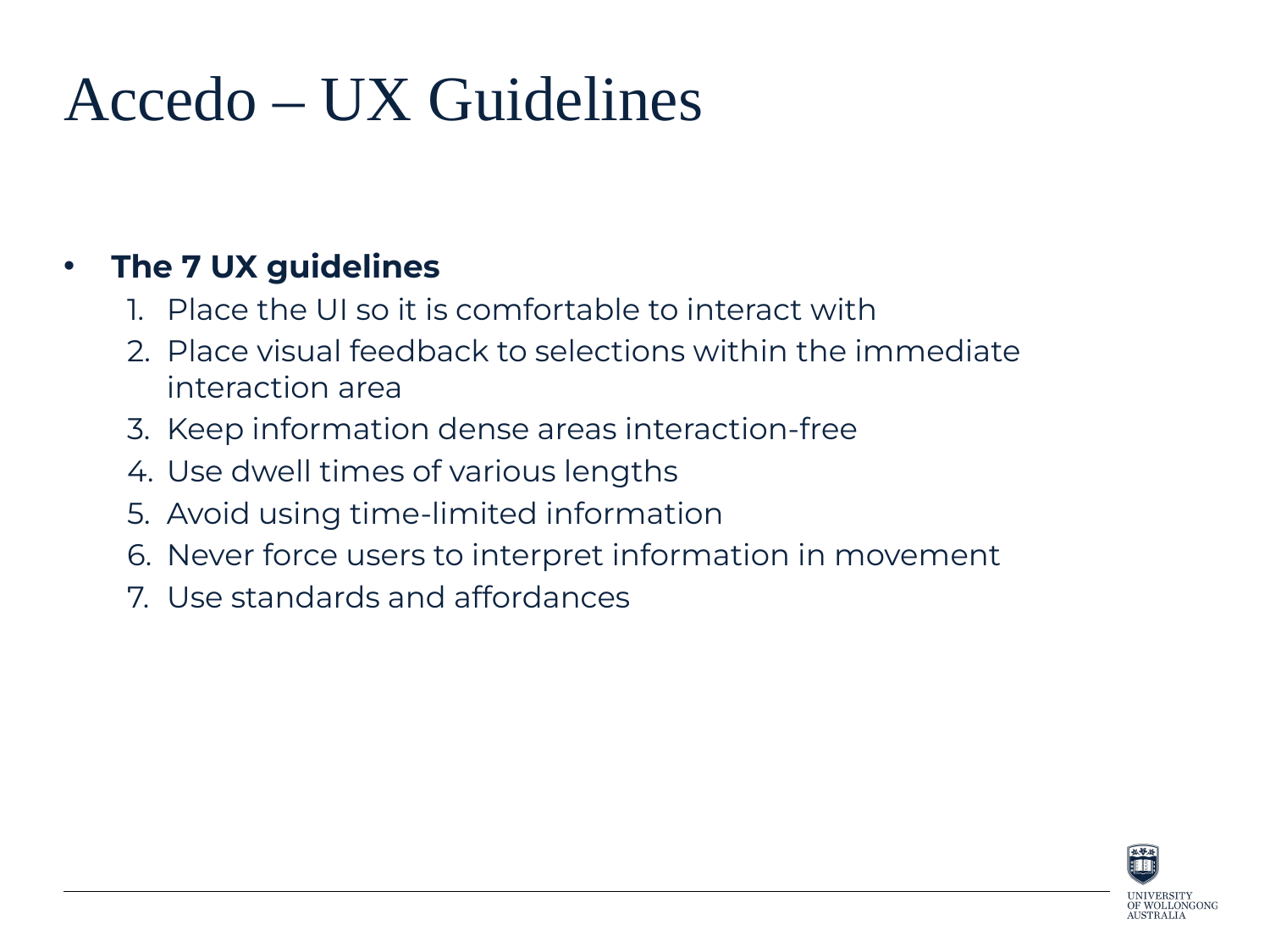

# Accedo – UX Guidelines
The 7 UX guidelines
Place the UI so it is comfortable to interact with
Place visual feedback to selections within the immediate interaction area
Keep information dense areas interaction-free
Use dwell times of various lengths
Avoid using time-limited information
Never force users to interpret information in movement
Use standards and affordances